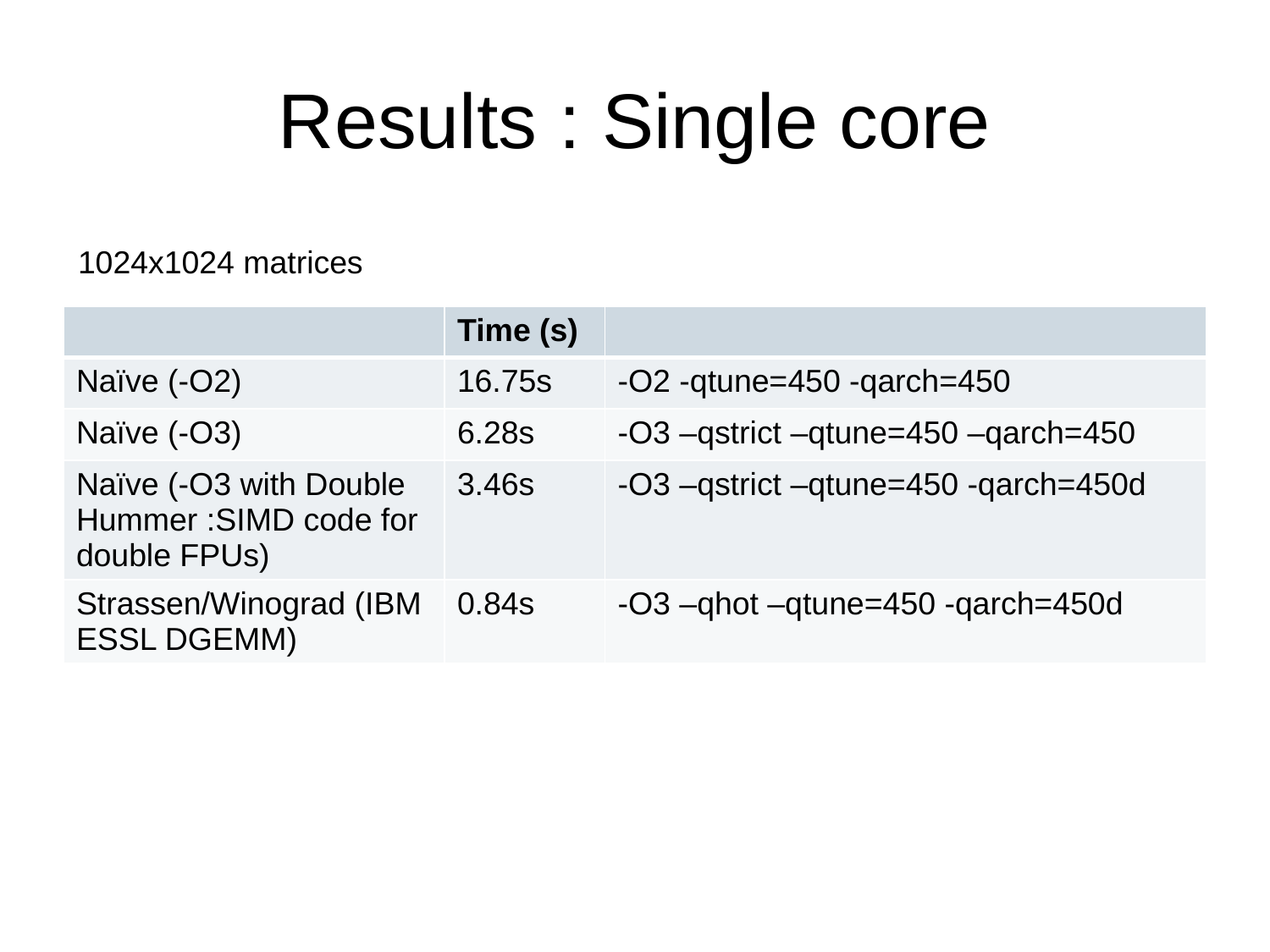

# Results : Single core
1024x1024 matrices
|  | Time (s) |  |
| --- | --- | --- |
| Naïve (-O2) | 16.75s | -O2 -qtune=450 -qarch=450 |
| Naïve (-O3) | 6.28s | -O3 –qstrict –qtune=450 –qarch=450 |
| Naïve (-O3 with Double Hummer :SIMD code for double FPUs) | 3.46s | -O3 –qstrict –qtune=450 -qarch=450d |
| Strassen/Winograd (IBM ESSL DGEMM) | 0.84s | -O3 –qhot –qtune=450 -qarch=450d |